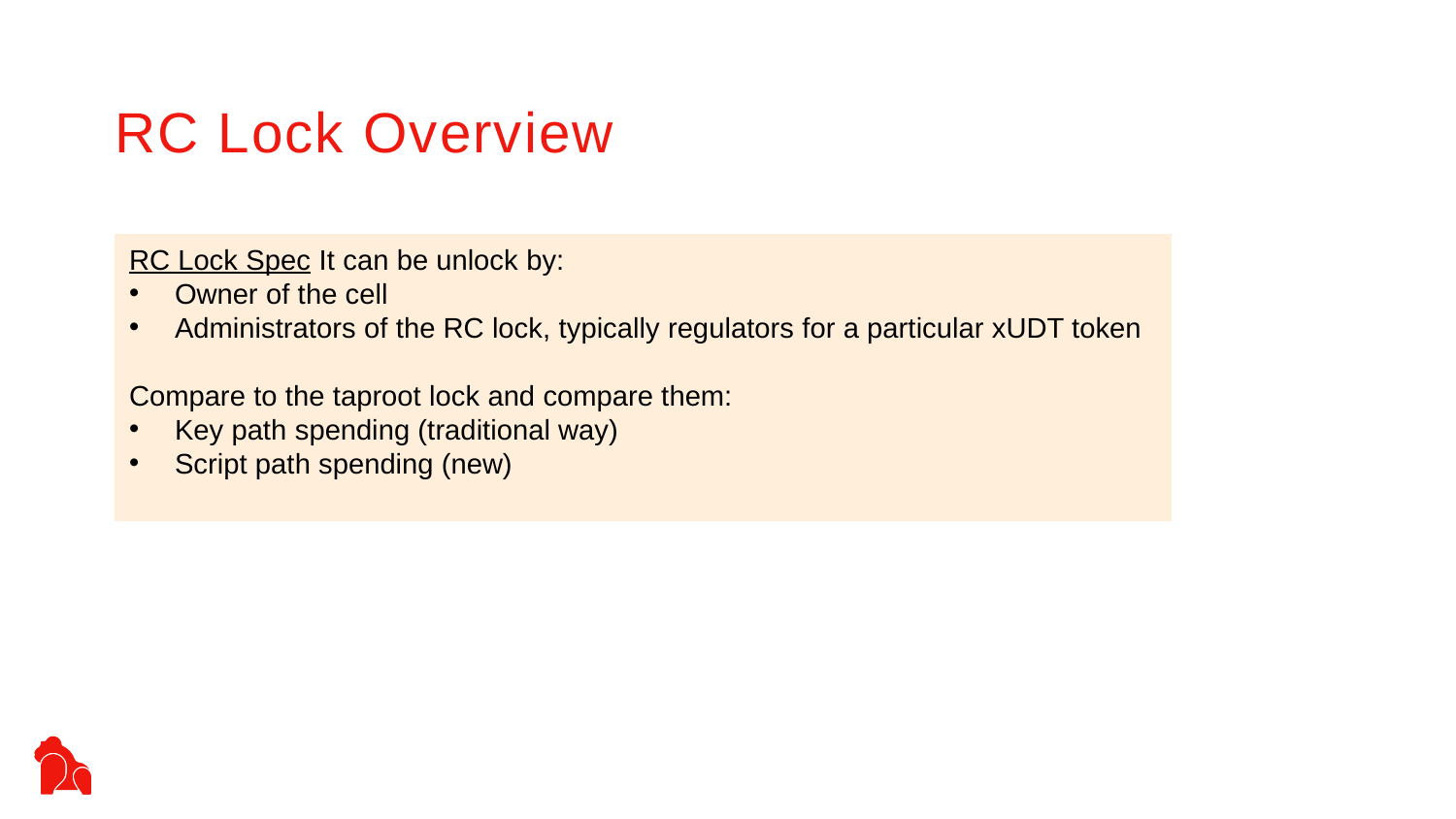

RC Lock Overview
RC Lock Spec It can be unlock by:
Owner of the cell
Administrators of the RC lock, typically regulators for a particular xUDT token

Compare to the taproot lock and compare them:
Key path spending (traditional way)
Script path spending (new)